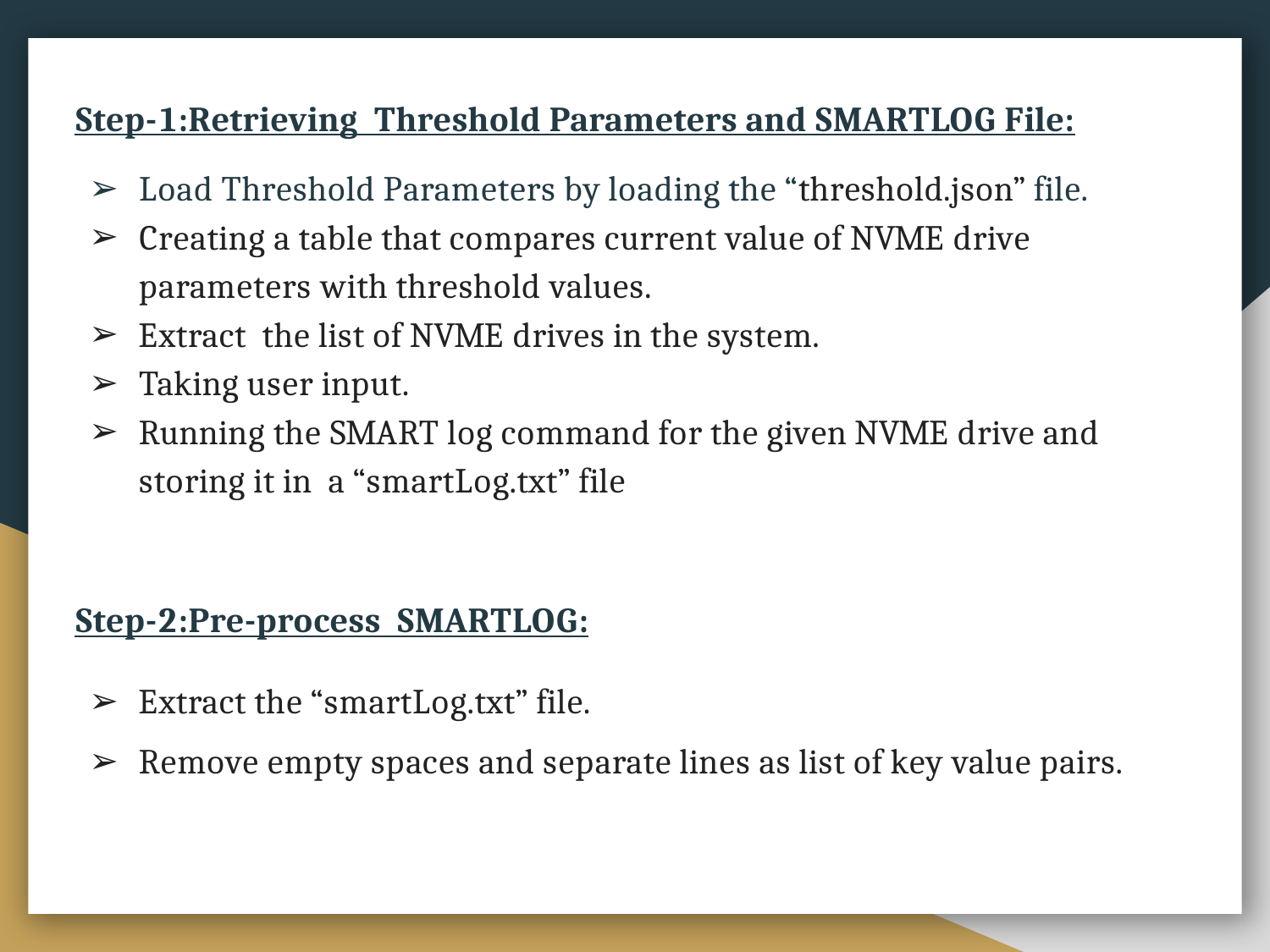

Step-1:Retrieving  Threshold Parameters and SMARTLOG File:
Load Threshold Parameters by loading the “threshold.json” file.
Creating a table that compares current value of NVME drive parameters with threshold values.
Extract  the list of NVME drives in the system.
Taking user input.
Running the SMART log command for the given NVME drive and storing it in  a “smartLog.txt” file

Step-2:Pre-process  SMARTLOG:
Extract the “smartLog.txt” file.
Remove empty spaces and separate lines as list of key value pairs.